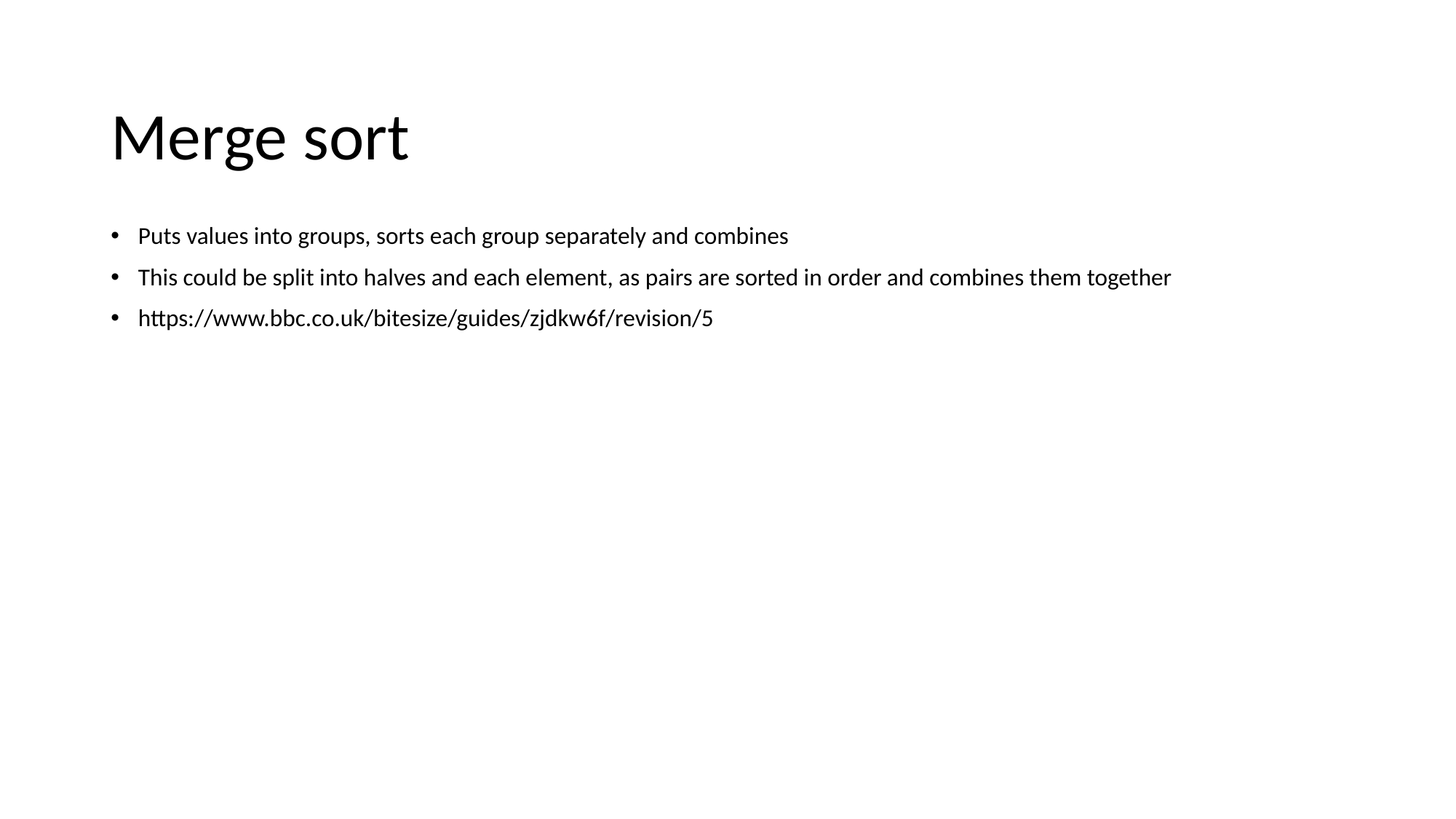

# Merge sort
Puts values into groups, sorts each group separately and combines
This could be split into halves and each element, as pairs are sorted in order and combines them together
https://www.bbc.co.uk/bitesize/guides/zjdkw6f/revision/5